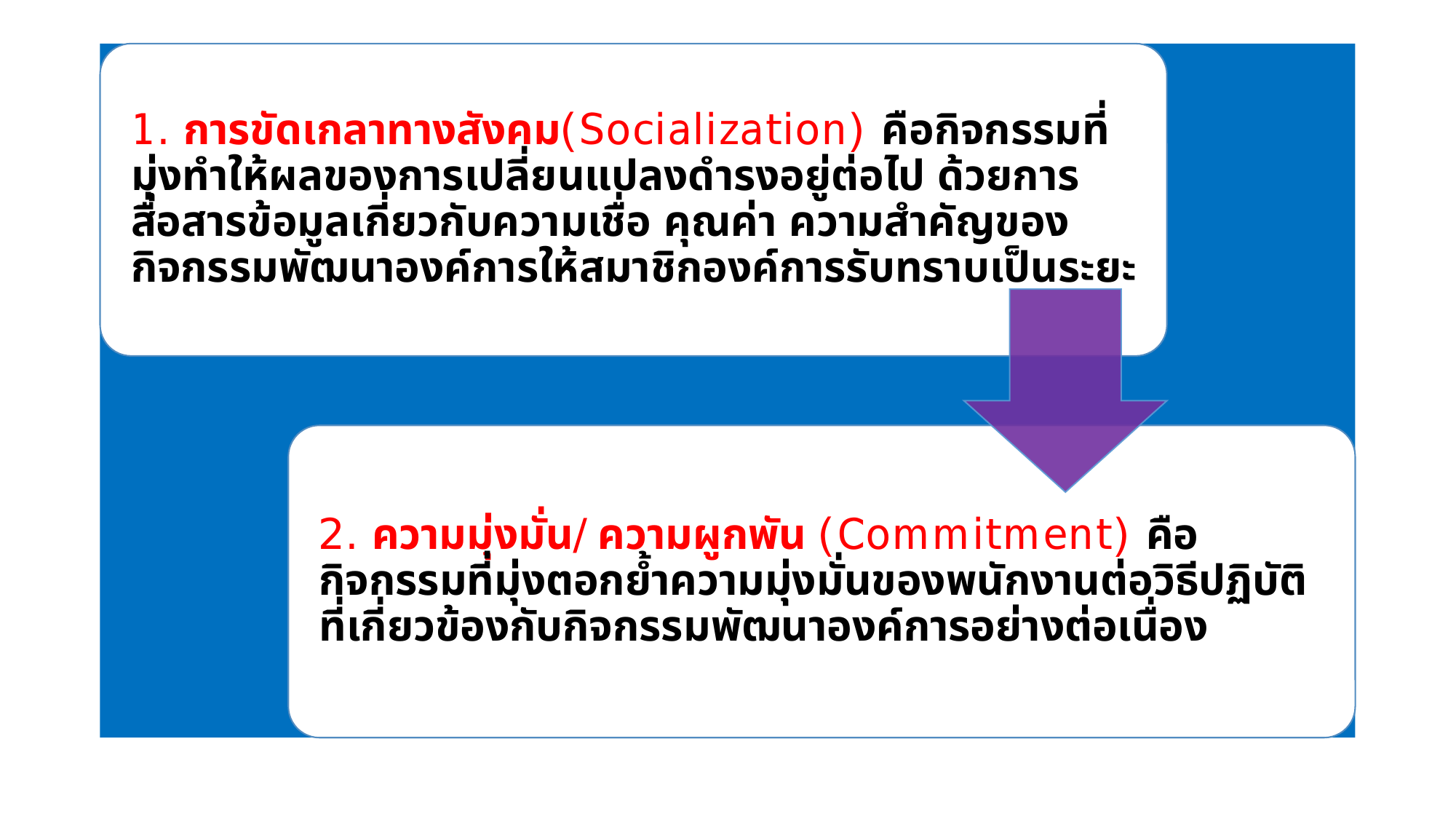

#
1. การขัดเกลาทางสังคม(Socialization) คือกิจกรรมที่มุ่งทำให้ผลของการเปลี่ยนแปลงดำรงอยู่ต่อไป ด้วยการสื่อสารข้อมูลเกี่ยวกับความเชื่อ คุณค่า ความสำคัญของกิจกรรมพัฒนาองค์การให้สมาชิกองค์การรับทราบเป็นระยะ
2. ความมุ่งมั่น/ความผูกพัน (Commitment) คือกิจกรรมที่มุ่งตอกย้ำความมุ่งมั่นของพนักงานต่อวิธีปฏิบัติที่เกี่ยวข้องกับกิจกรรมพัฒนาองค์การอย่างต่อเนื่อง